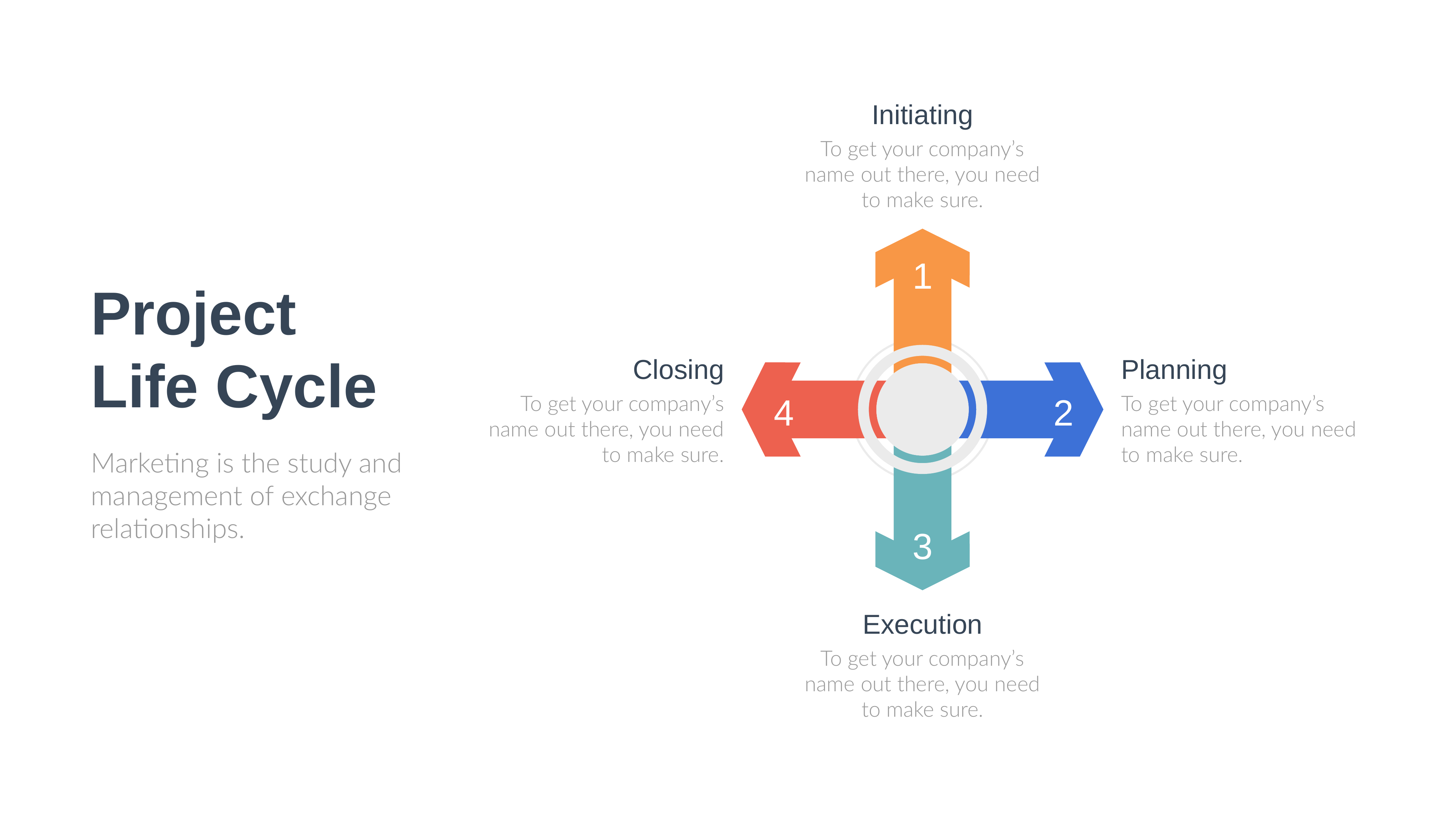

Initiating
To get your company’s name out there, you need to make sure.

1
Project Life Cycle
Marketing is the study and management of exchange relationships.
Closing
To get your company’s name out there, you need to make sure.
Planning
To get your company’s name out there, you need to make sure.
4
2
3
Execution
To get your company’s name out there, you need to make sure.